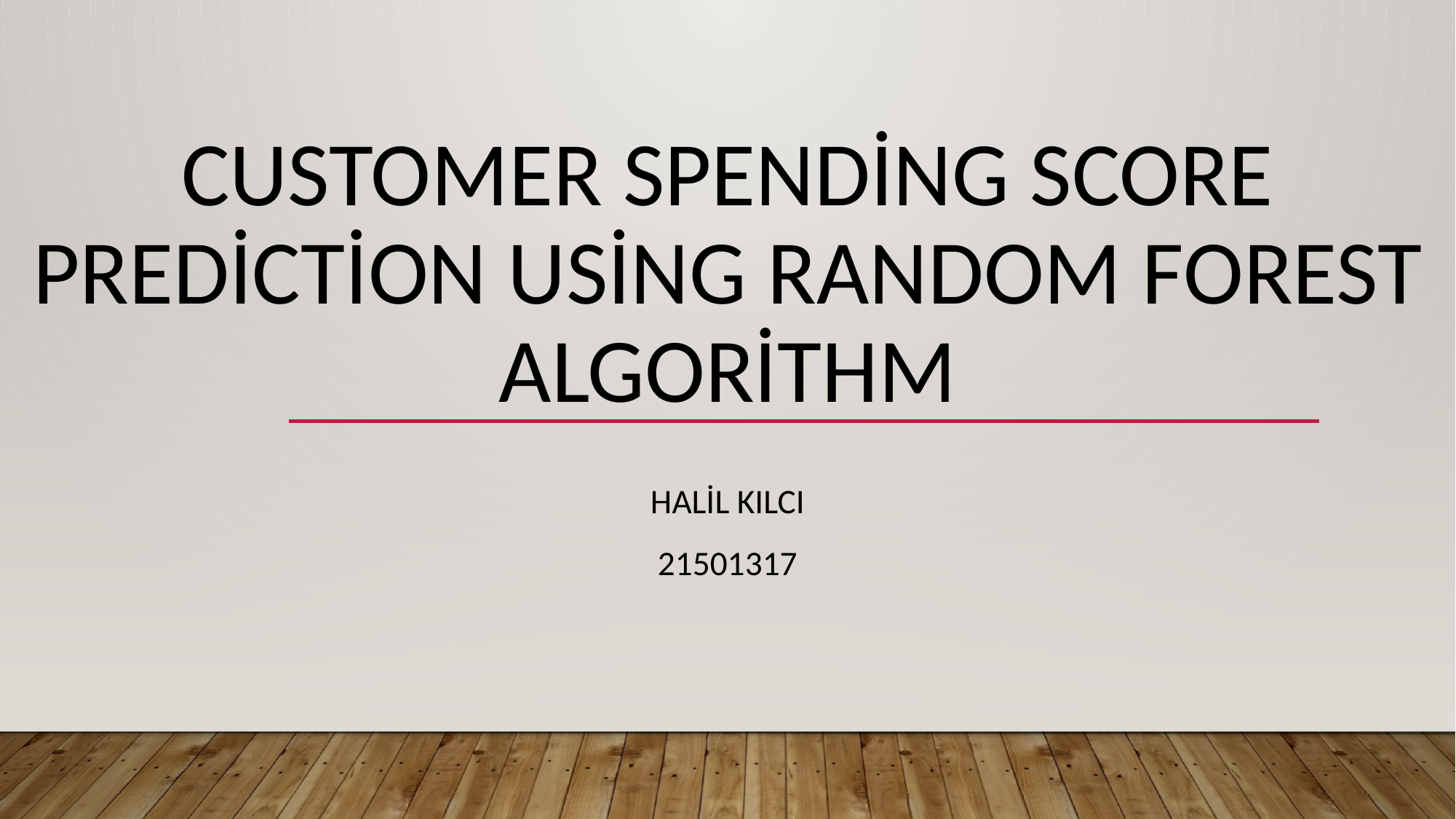

# Customer Spending Score Prediction using Random Forest Algorithm

Halil Kılcı
21501317